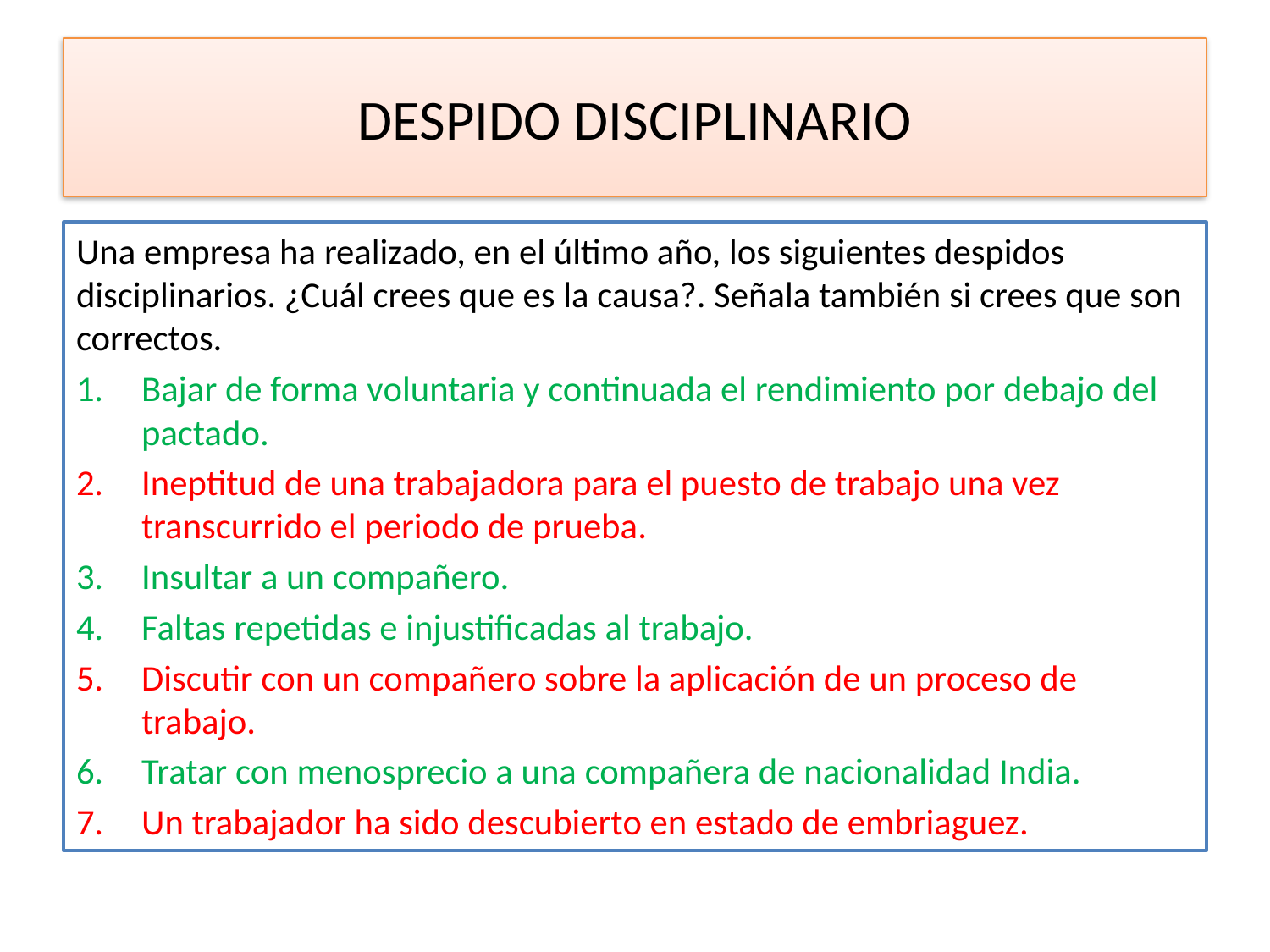

# DESPIDO DISCIPLINARIO
Una empresa ha realizado, en el último año, los siguientes despidos disciplinarios. ¿Cuál crees que es la causa?. Señala también si crees que son correctos.
Bajar de forma voluntaria y continuada el rendimiento por debajo del pactado.
Ineptitud de una trabajadora para el puesto de trabajo una vez transcurrido el periodo de prueba.
Insultar a un compañero.
Faltas repetidas e injustificadas al trabajo.
Discutir con un compañero sobre la aplicación de un proceso de trabajo.
Tratar con menosprecio a una compañera de nacionalidad India.
Un trabajador ha sido descubierto en estado de embriaguez.